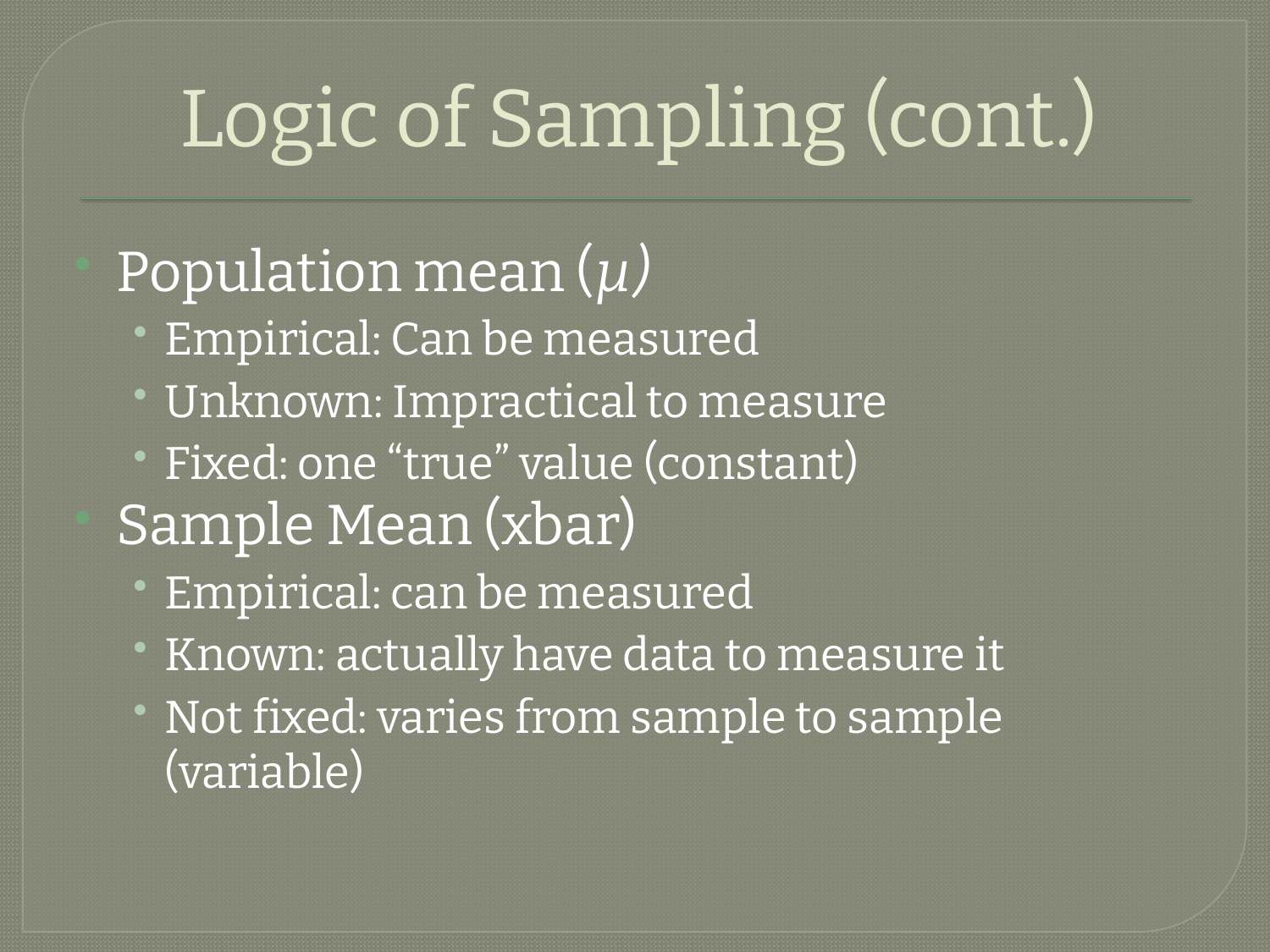

# Logic of Sampling (cont.)
Population mean (μ)
Empirical: Can be measured
Unknown: Impractical to measure
Fixed: one “true” value (constant)
Sample Mean (xbar)
Empirical: can be measured
Known: actually have data to measure it
Not fixed: varies from sample to sample (variable)